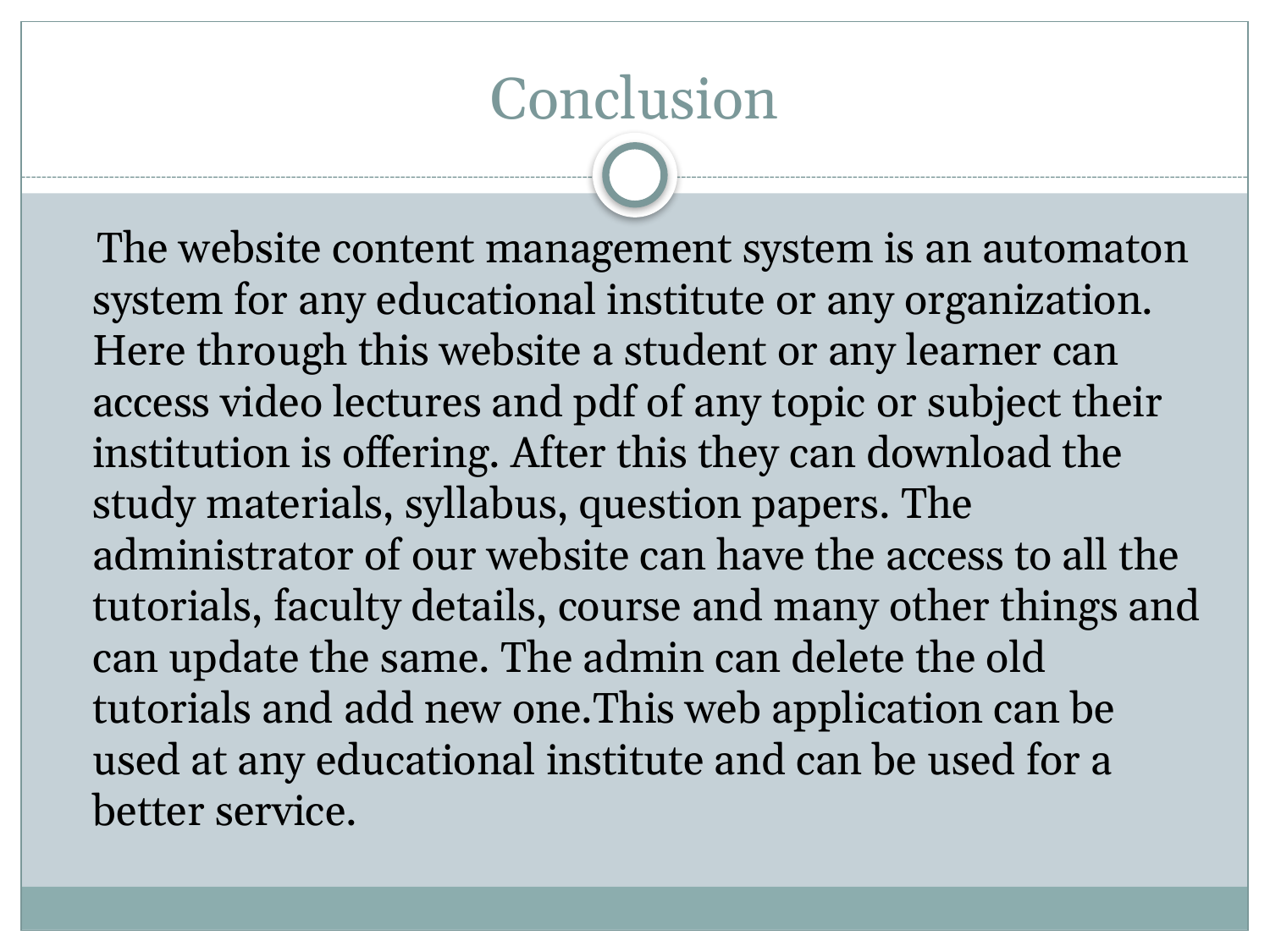

# Conclusion
    The website content management system is an automaton system for any educational institute or any organization. Here through this website a student or any learner can access video lectures and pdf of any topic or subject their institution is offering. After this they can download the study materials, syllabus, question papers. The administrator of our website can have the access to all the tutorials, faculty details, course and many other things and can update the same. The admin can delete the old tutorials and add new one.This web application can be used at any educational institute and can be used for a better service.